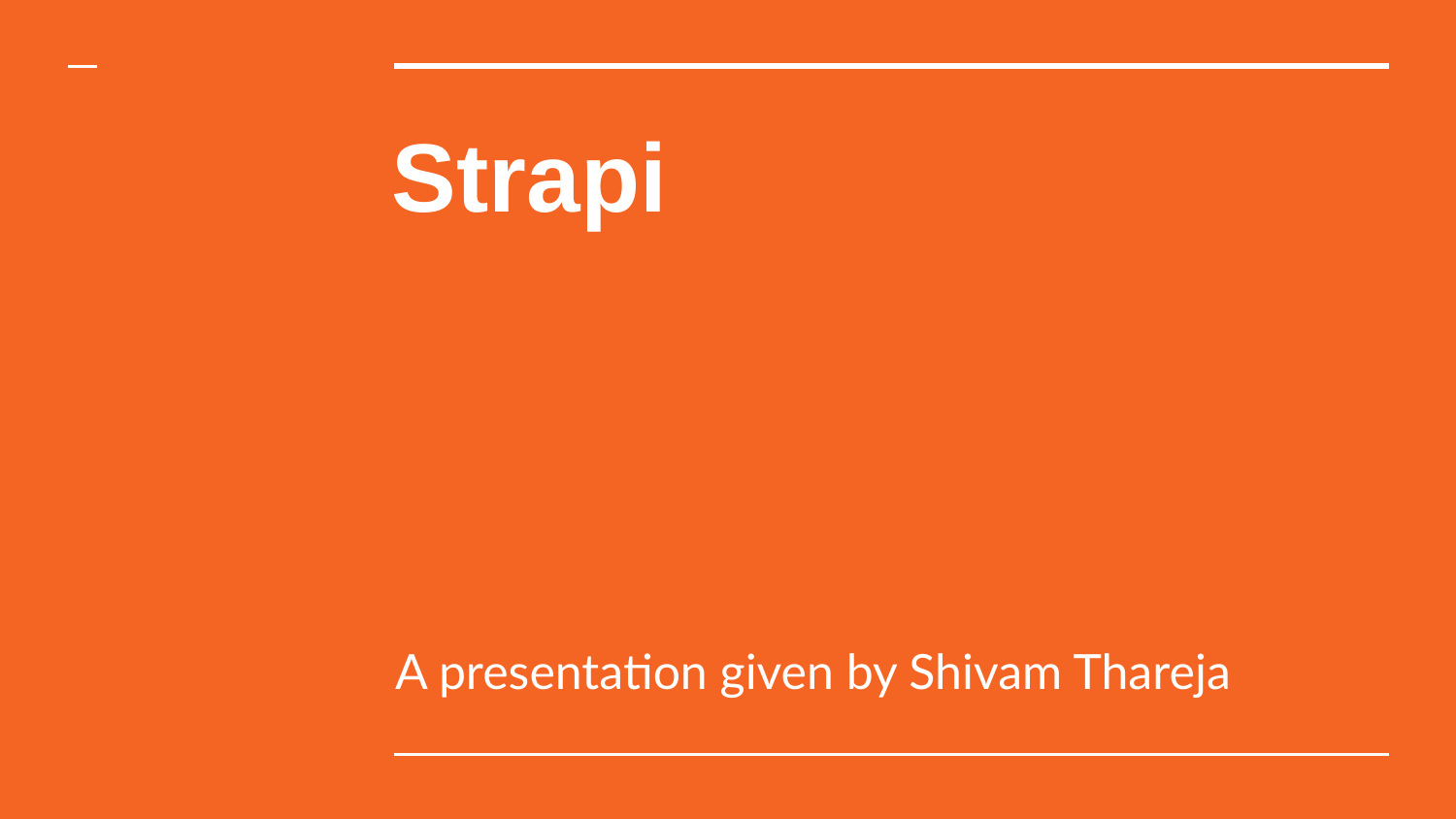

# Strapi
A presentation given by Shivam Thareja